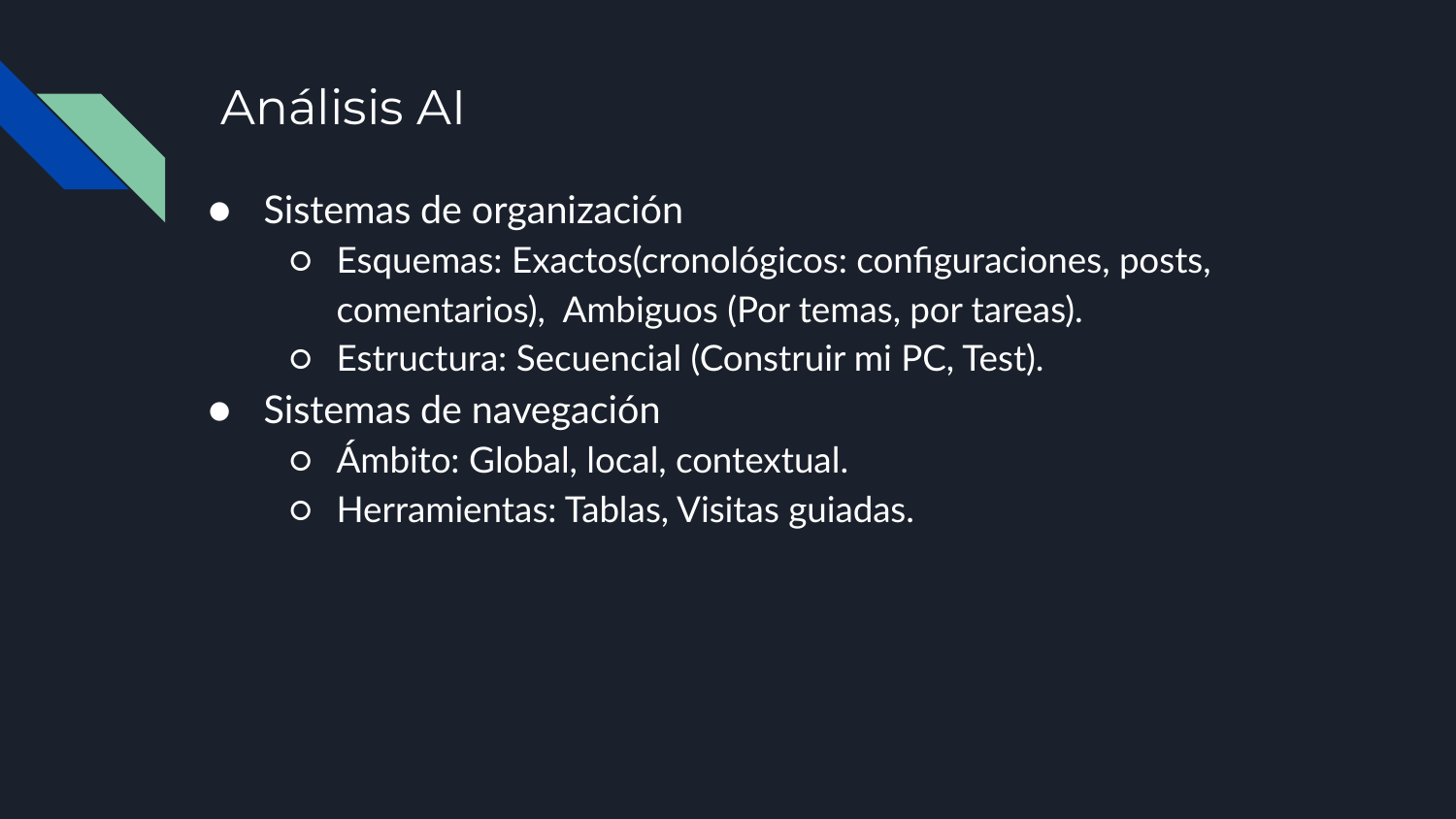

# Análisis AI
Sistemas de organización
Esquemas: Exactos(cronológicos: configuraciones, posts, comentarios),  Ambiguos (Por temas, por tareas).
Estructura: Secuencial (Construir mi PC, Test).
Sistemas de navegación
Ámbito: Global, local, contextual.
Herramientas: Tablas, Visitas guiadas.